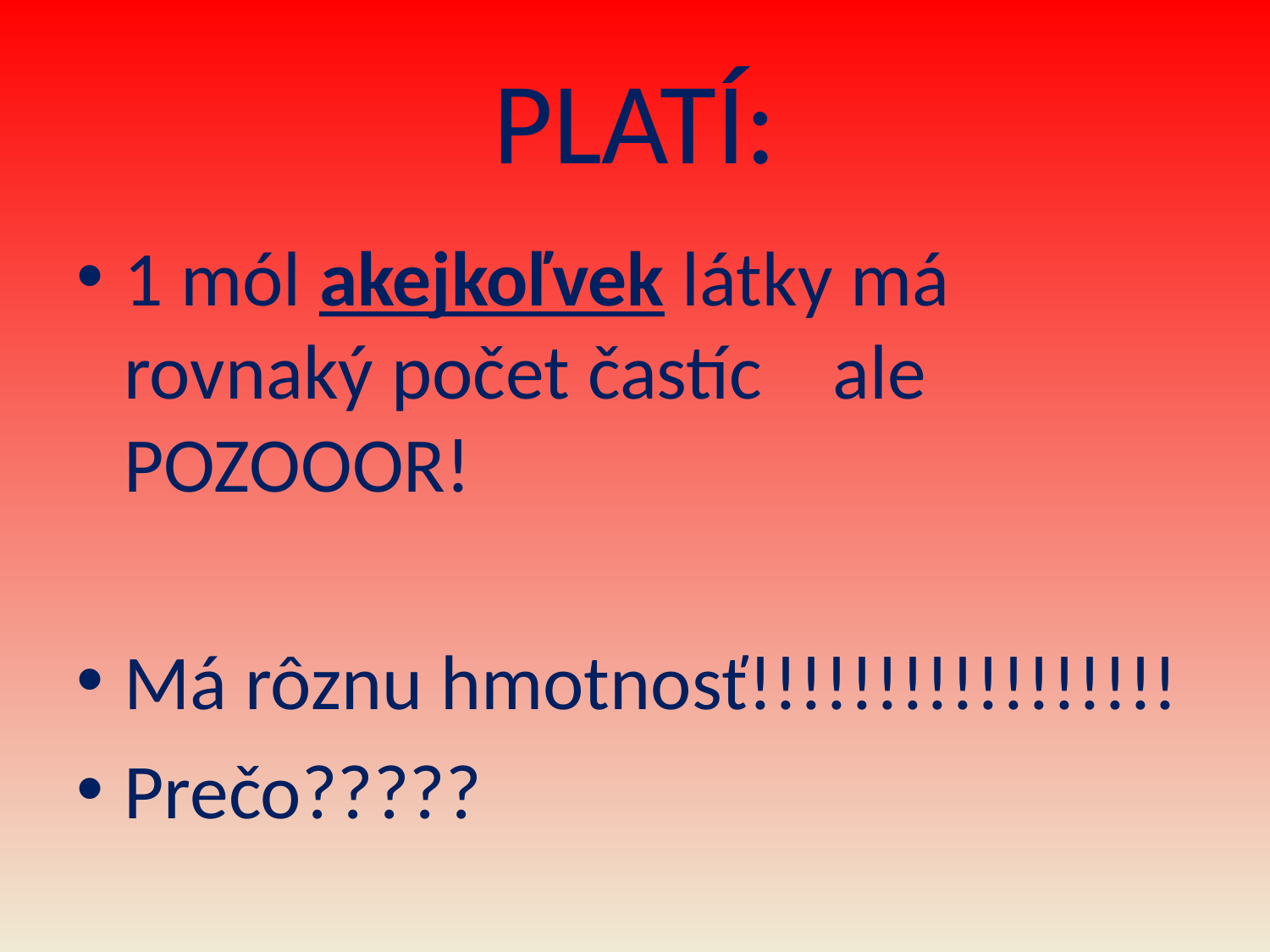

# PLATÍ:
1 mól akejkoľvek látky má rovnaký počet častíc    ale POZOOOR!

Má rôznu hmotnosť!!!!!!!!!!!!!!!!!
Prečo?????